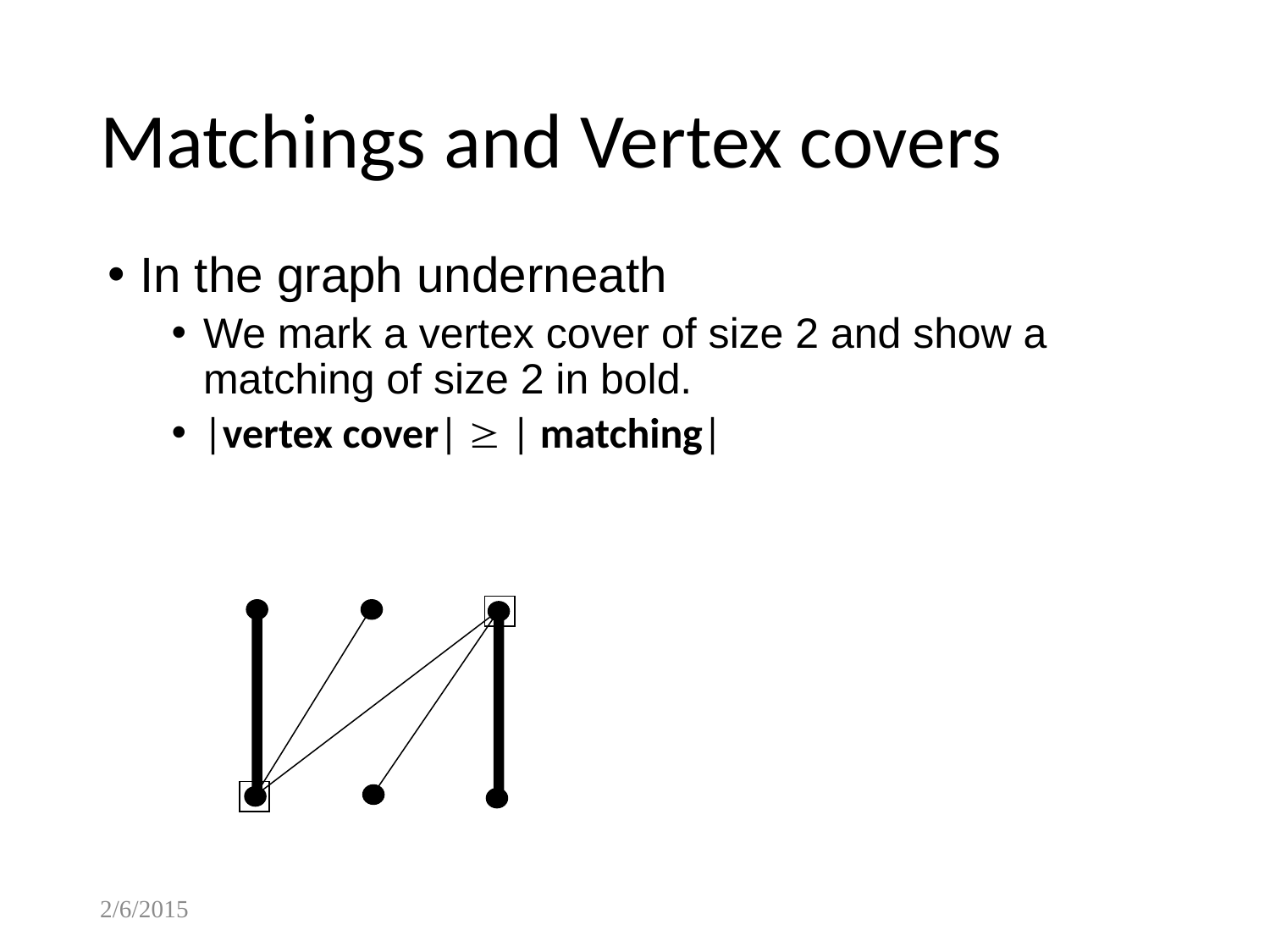

# Matchings and Vertex covers
In the graph underneath
We mark a vertex cover of size 2 and show a matching of size 2 in bold.
|vertex cover| ≥ | matching|

2/6/2015